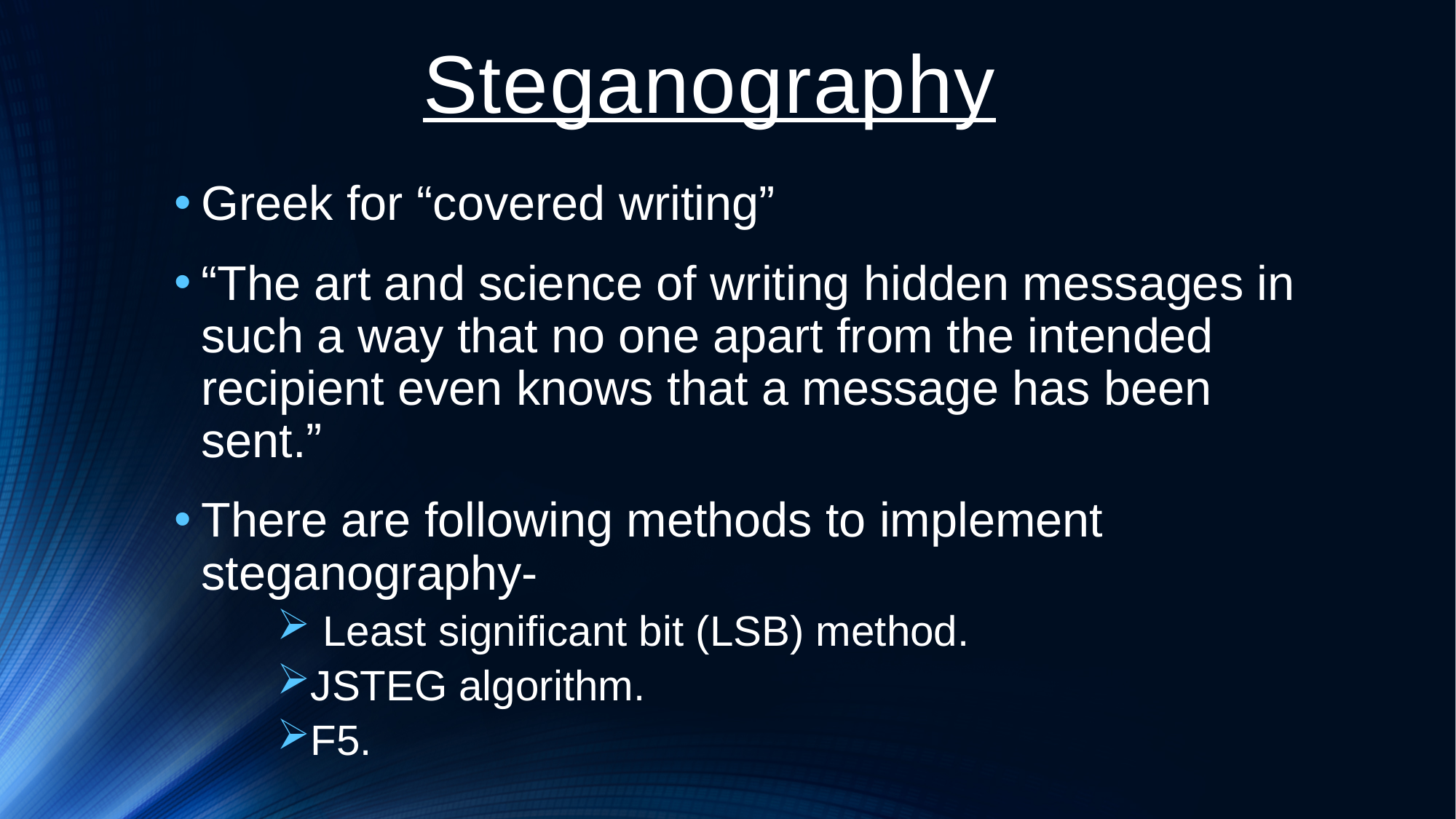

# Steganography
Greek for “covered writing”
“The art and science of writing hidden messages in such a way that no one apart from the intended recipient even knows that a message has been sent.”
There are following methods to implement steganography-
 Least significant bit (LSB) method.
JSTEG algorithm.
F5.